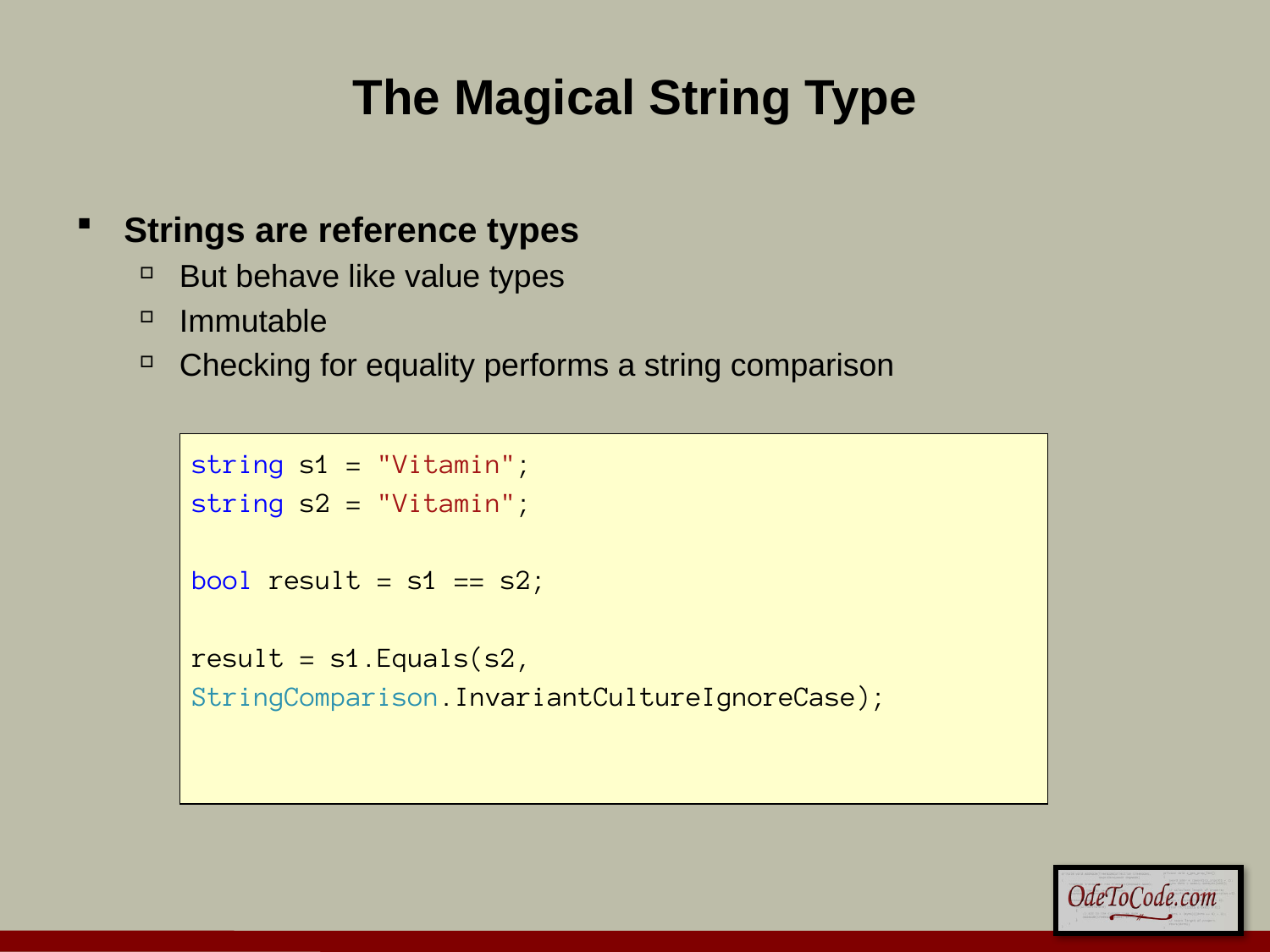

# The Magical String Type
Strings are reference types
But behave like value types
Immutable
Checking for equality performs a string comparison
string s1 = "Vitamin";
string s2 = "Vitamin";

bool result = s1 == s2;

result = s1.Equals(s2,          	StringComparison.InvariantCultureIgnoreCase);